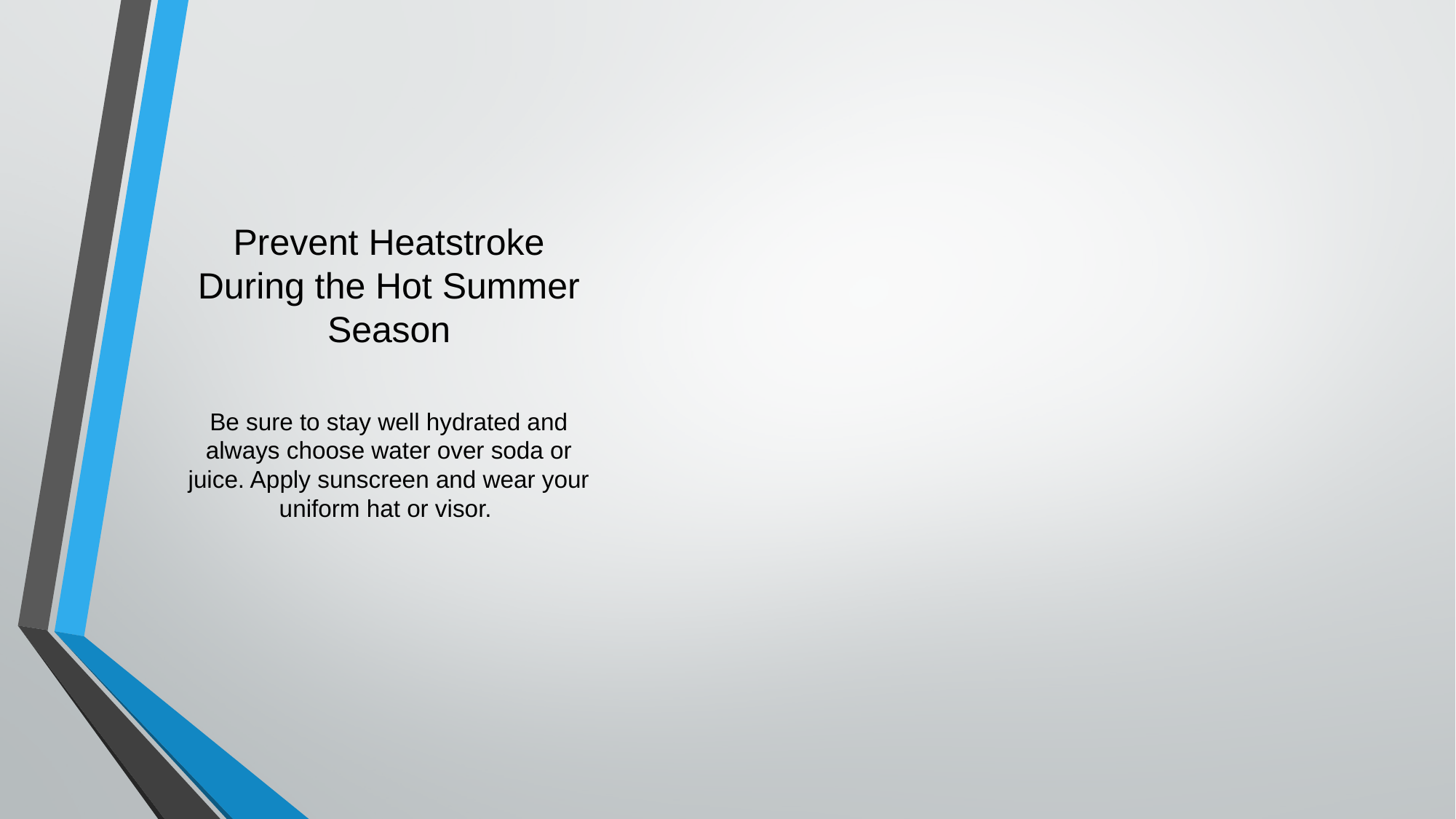

# Prevent Heatstroke During the Hot Summer Season
Be sure to stay well hydrated and always choose water over soda or juice. Apply sunscreen and wear your uniform hat or visor.